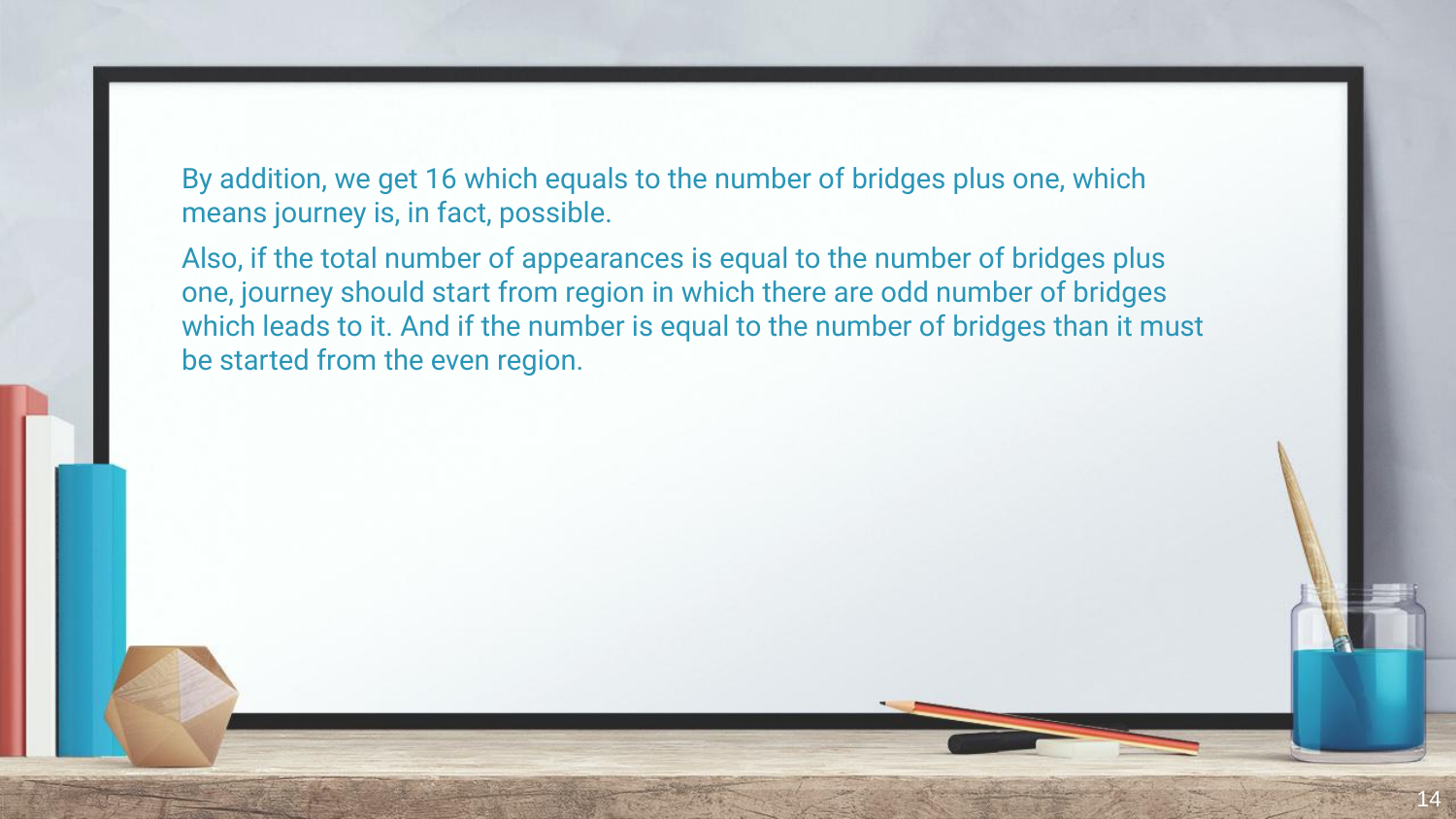

By addition, we get 16 which equals to the number of bridges plus one, which means journey is, in fact, possible.
Also, if the total number of appearances is equal to the number of bridges plus one, journey should start from region in which there are odd number of bridges which leads to it. And if the number is equal to the number of bridges than it must be started from the even region.
14